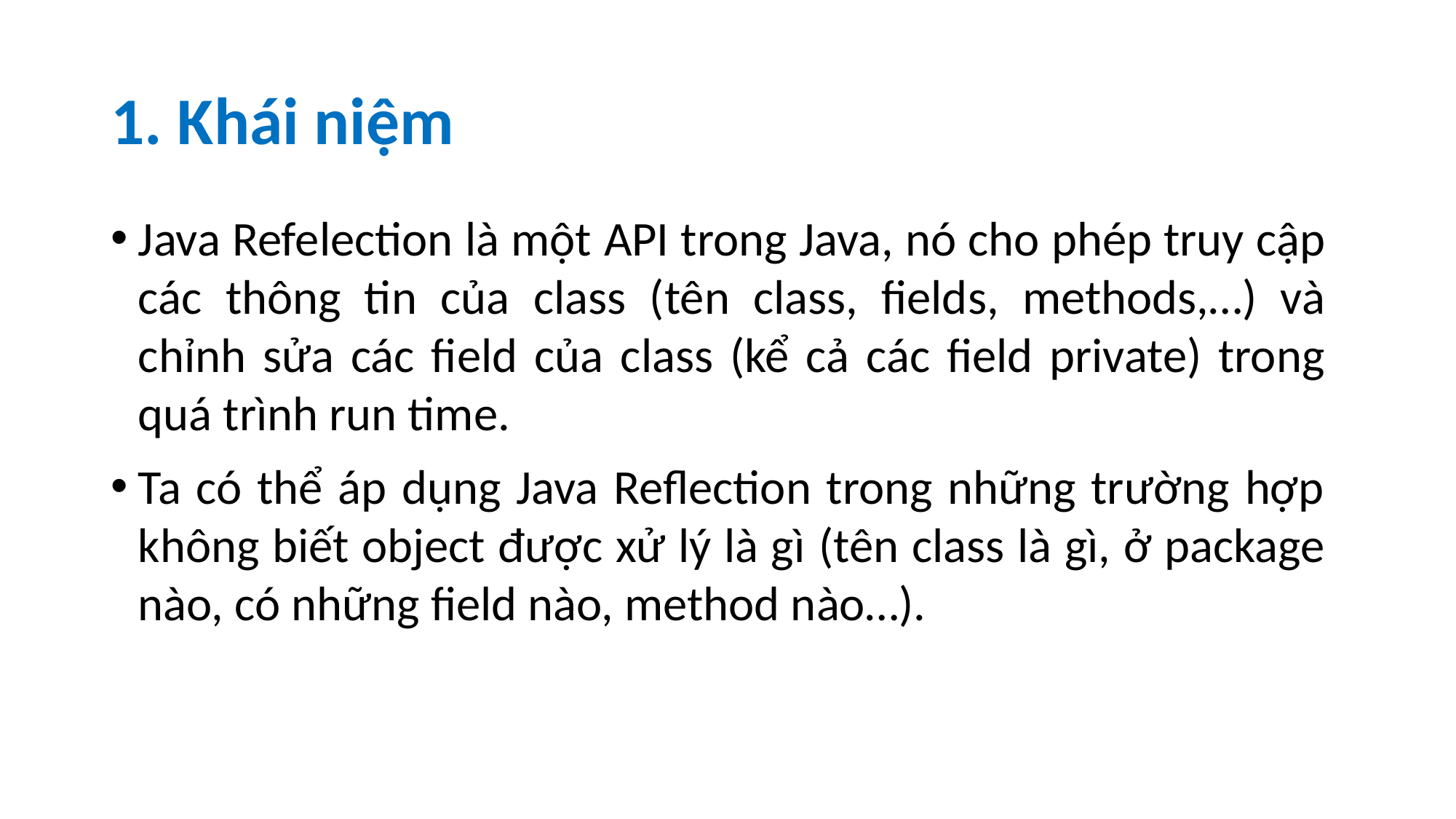

# 1. Khái niệm
Java Refelection là một API trong Java, nó cho phép truy cập các thông tin của class (tên class, fields, methods,…) và chỉnh sửa các field của class (kể cả các field private) trong quá trình run time.
Ta có thể áp dụng Java Reflection trong những trường hợp không biết object được xử lý là gì (tên class là gì, ở package nào, có những field nào, method nào…).